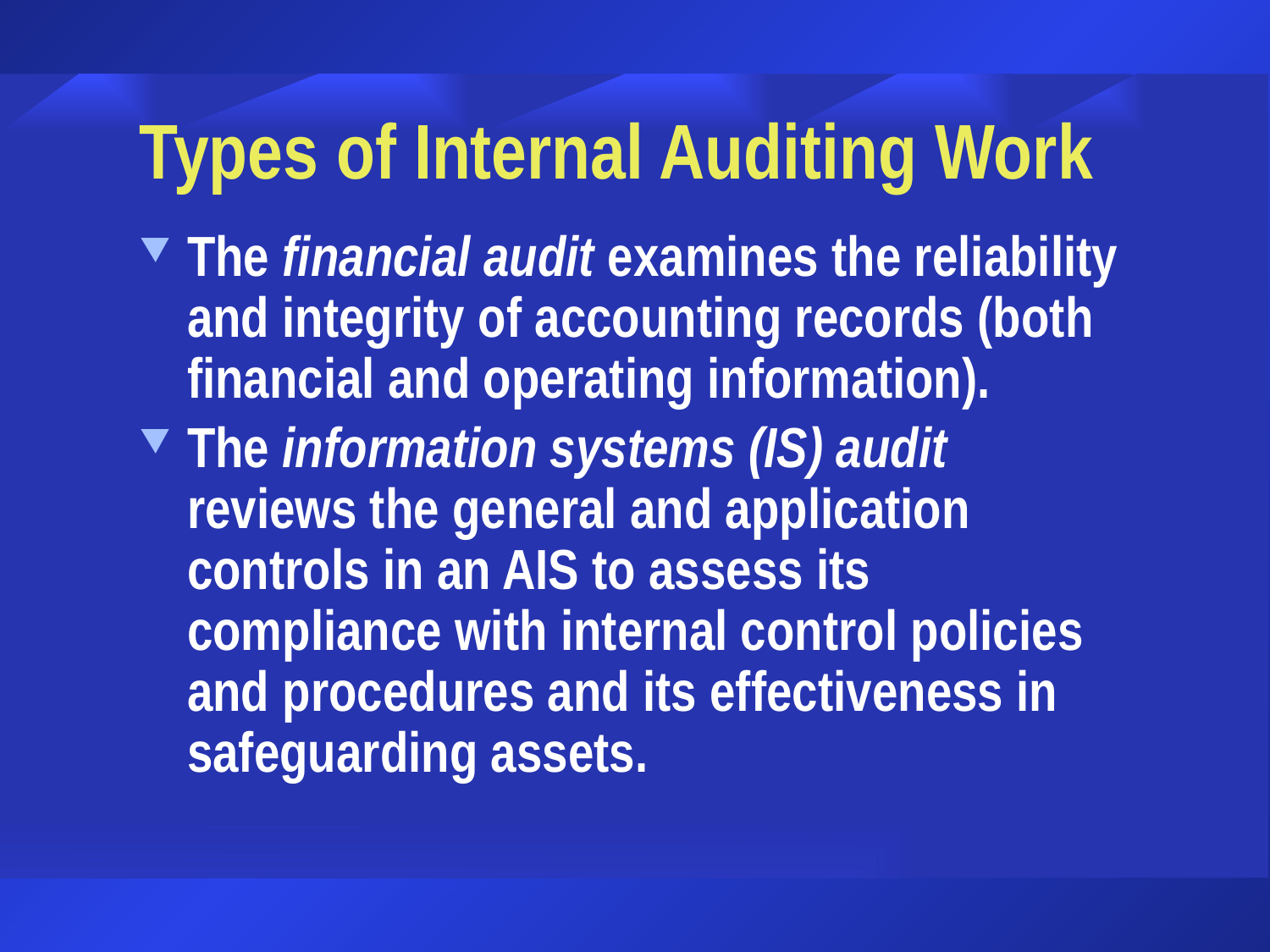

# Types of Internal Auditing Work
The financial audit examines the reliability and integrity of accounting records (both financial and operating information).
The information systems (IS) audit reviews the general and application controls in an AIS to assess its compliance with internal control policies and procedures and its effectiveness in safeguarding assets.